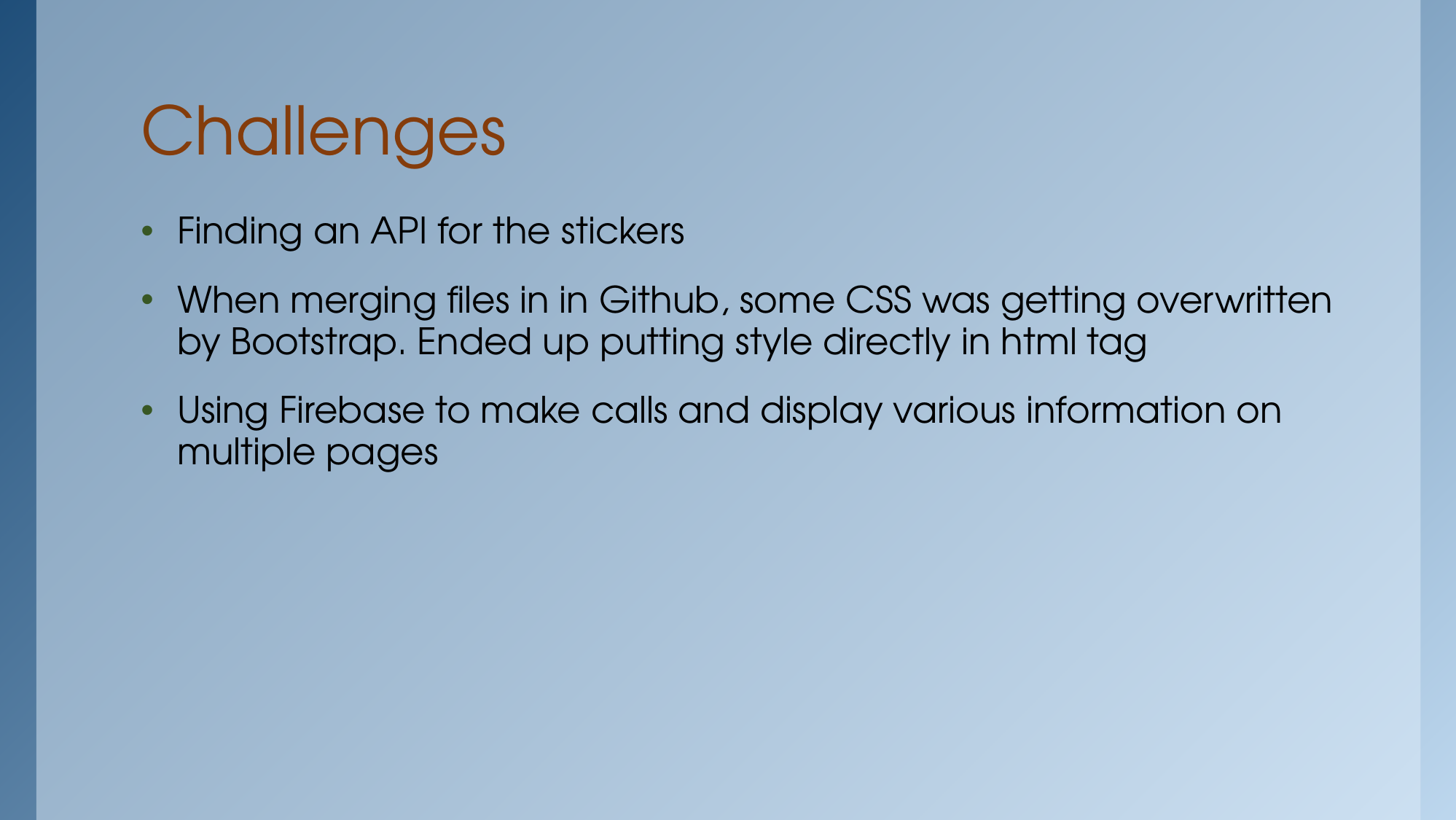

# Challenges
Finding an API for the stickers
When merging files in in Github, some CSS was getting overwritten by Bootstrap. Ended up putting style directly in html tag
Using Firebase to make calls and display various information on multiple pages